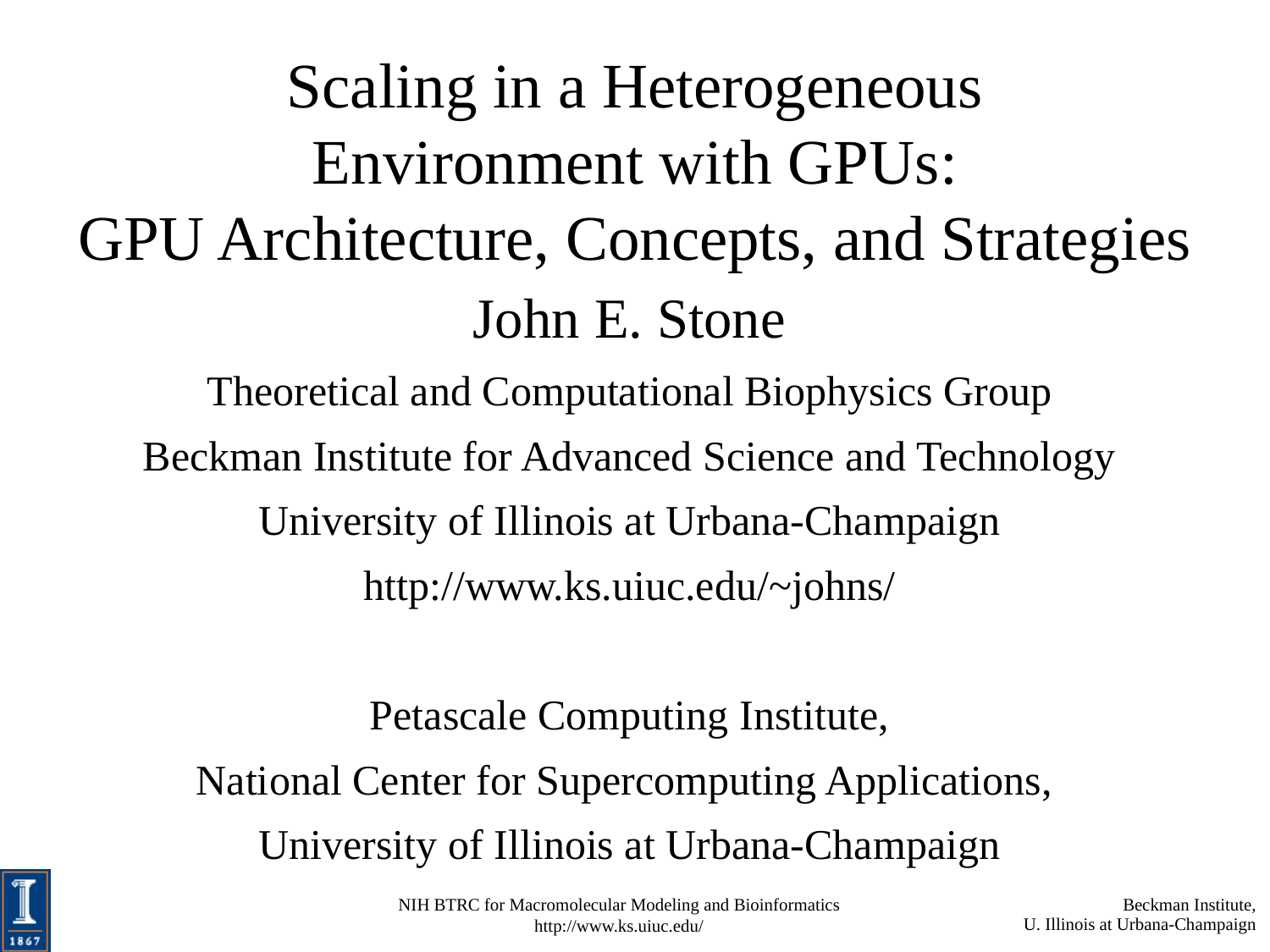

# Scaling in a Heterogeneous Environment with GPUs: GPU Architecture, Concepts, and Strategies
John E. Stone
Theoretical and Computational Biophysics Group
Beckman Institute for Advanced Science and Technology
University of Illinois at Urbana-Champaign
http://www.ks.uiuc.edu/~johns/

Petascale Computing Institute,
National Center for Supercomputing Applications,
University of Illinois at Urbana-Champaign